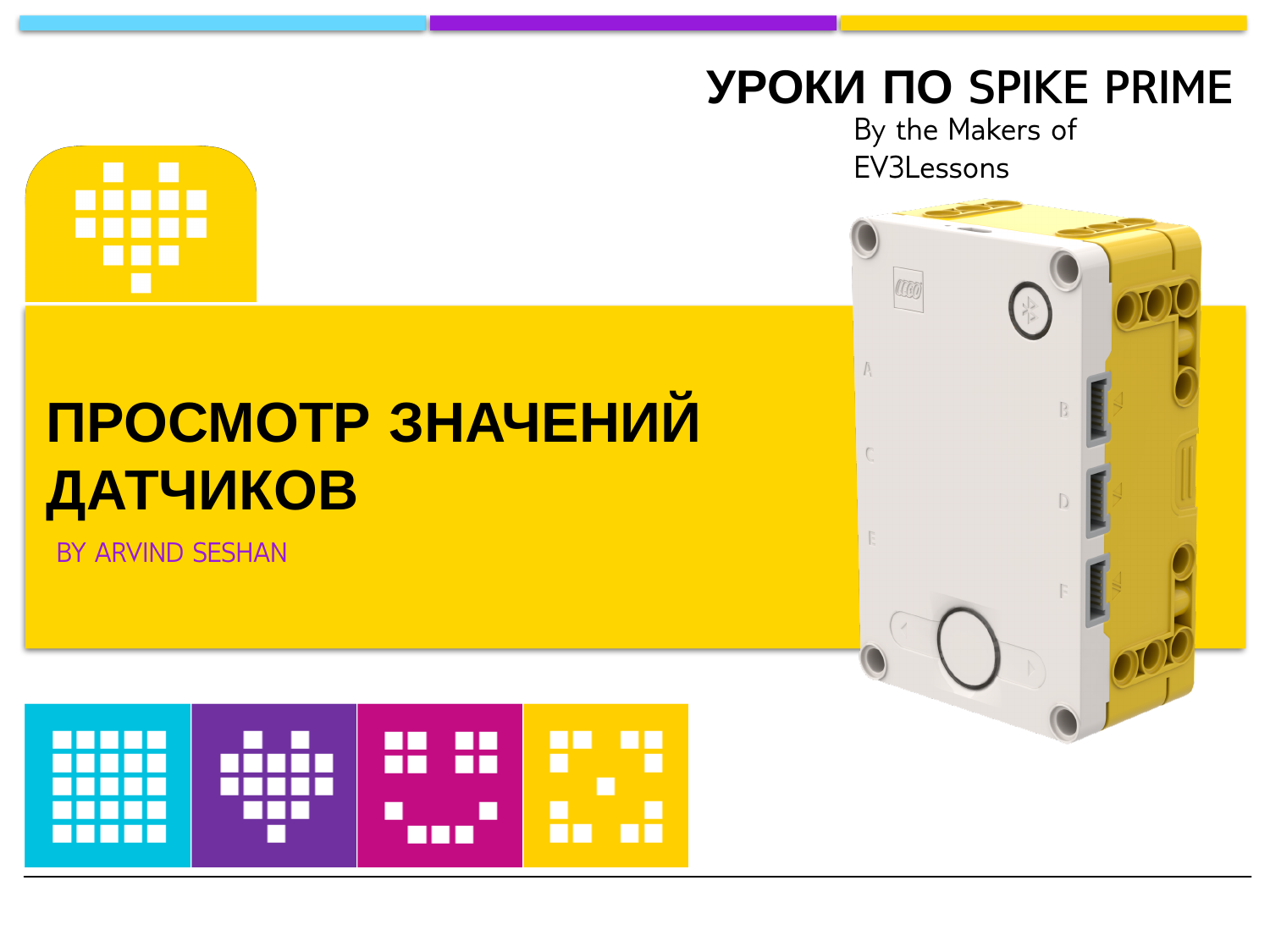

By the Makers of EV3Lessons

# Просмотр значений датчиков
By Arvind Seshan